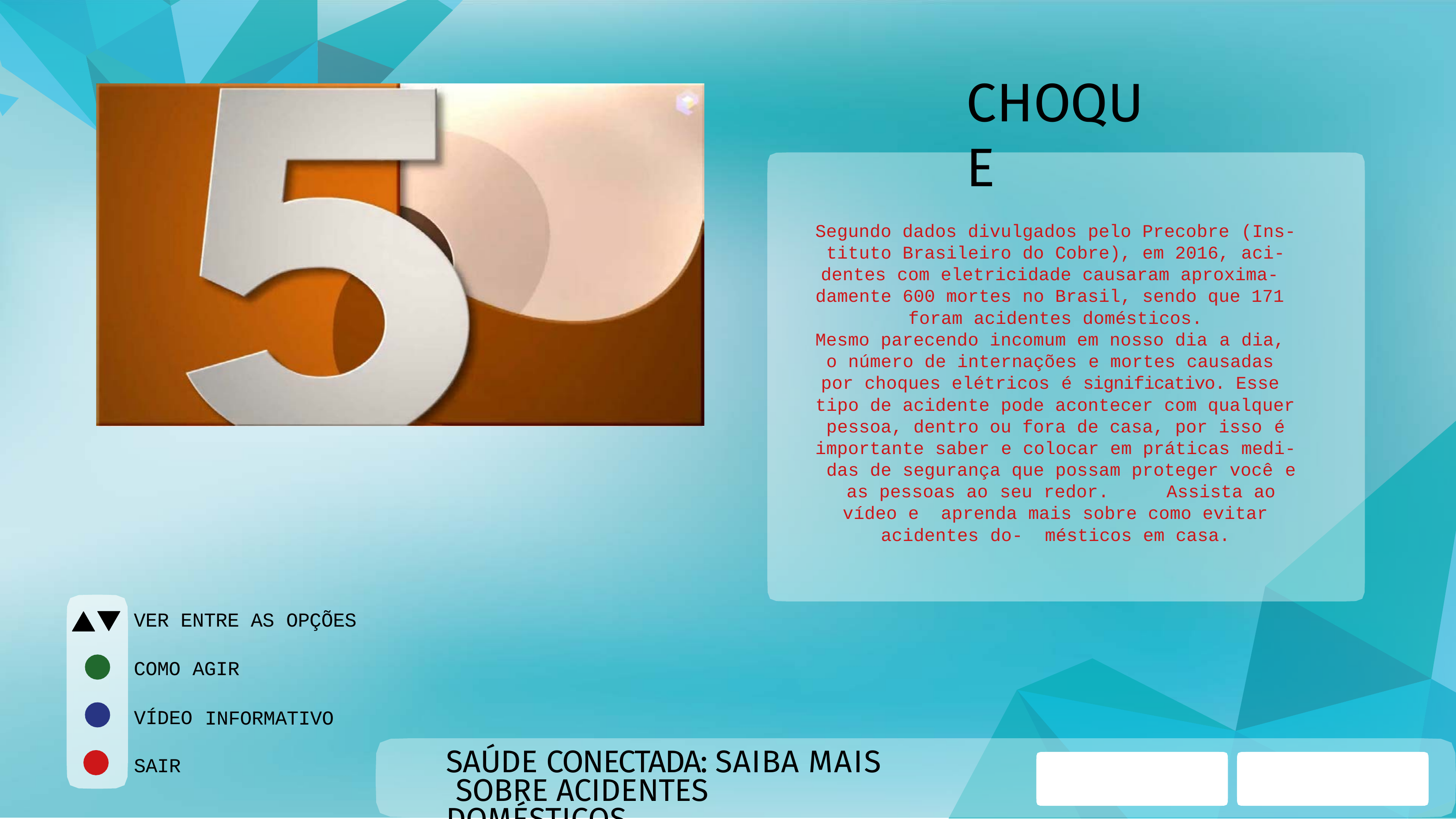

# CHOQUE

Segundo dados divulgados pelo Precobre (Ins-  tituto Brasileiro do Cobre), em 2016, aci-  dentes com eletricidade causaram aproxima-  damente 600 mortes no Brasil, sendo que 171  foram acidentes domésticos.
Mesmo parecendo incomum em nosso dia a dia,  o número de internações e mortes causadas  por choques elétricos é significativo. Esse  tipo de acidente pode acontecer com qualquer  pessoa, dentro ou fora de casa, por isso é  importante saber e colocar em práticas medi-  das de segurança que possam proteger você e  as pessoas ao seu redor.	Assista ao vídeo e  aprenda mais sobre como evitar acidentes do-  mésticos em casa.

VER ENTRE AS OPÇÕES

COMO AGIR

VÍDEO
INFORMATIVO

SAÚDE CONECTADA: SAIBA MAIS  SOBRE ACIDENTES DOMÉSTICOS

SAIR